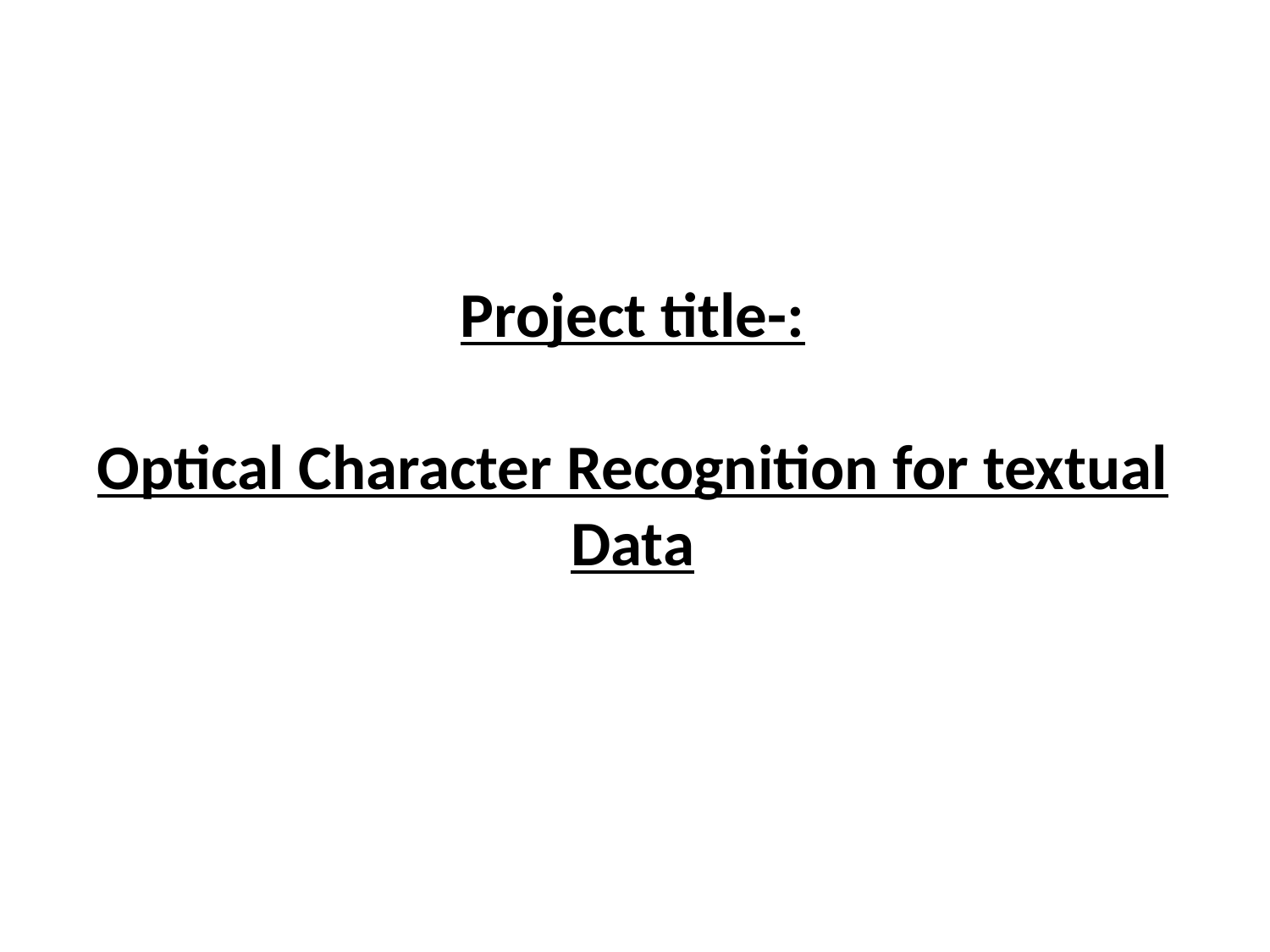

# Project title-: Optical Character Recognition for textual Data